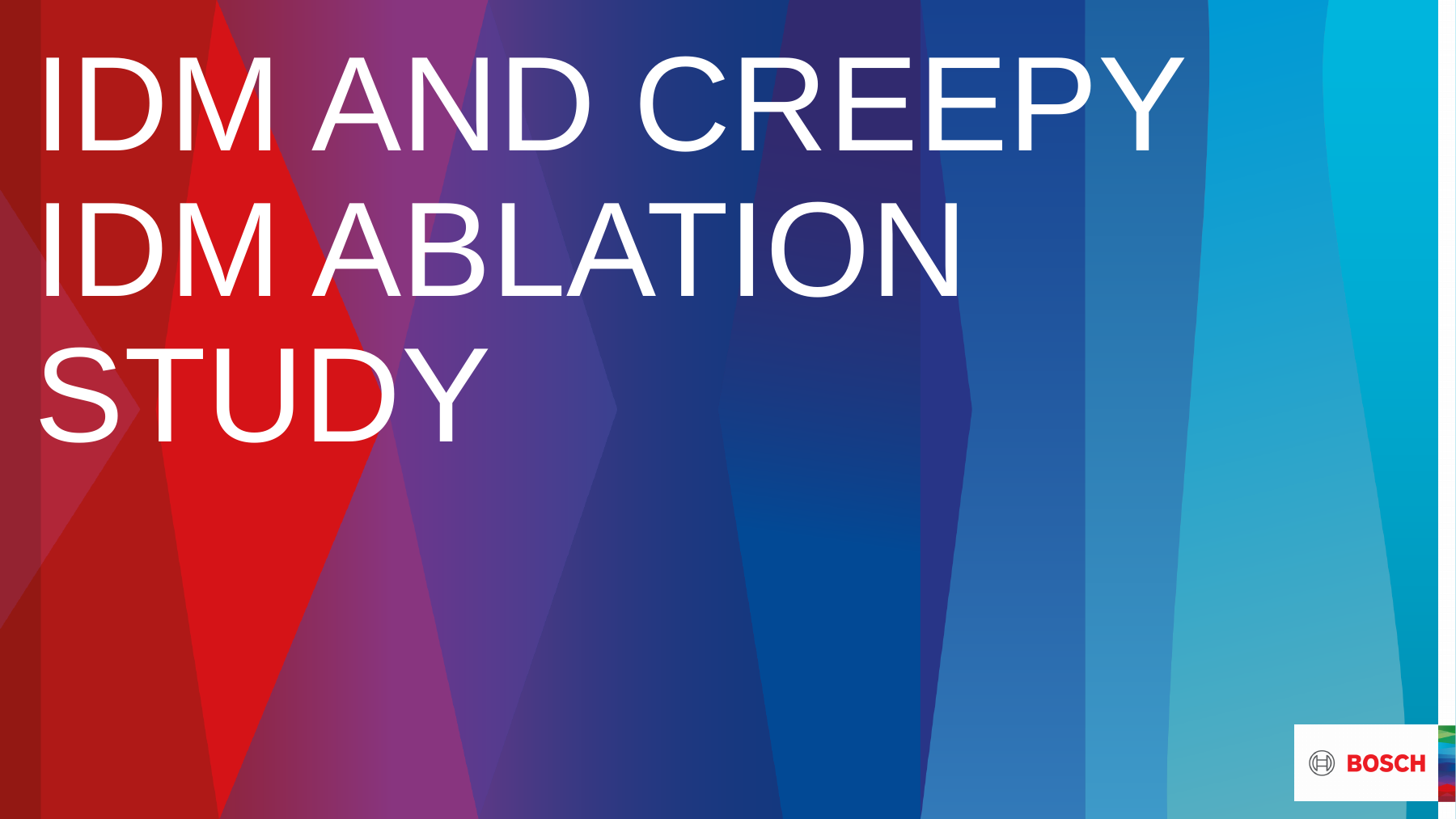

# IDM and creepy Idm Ablation Study